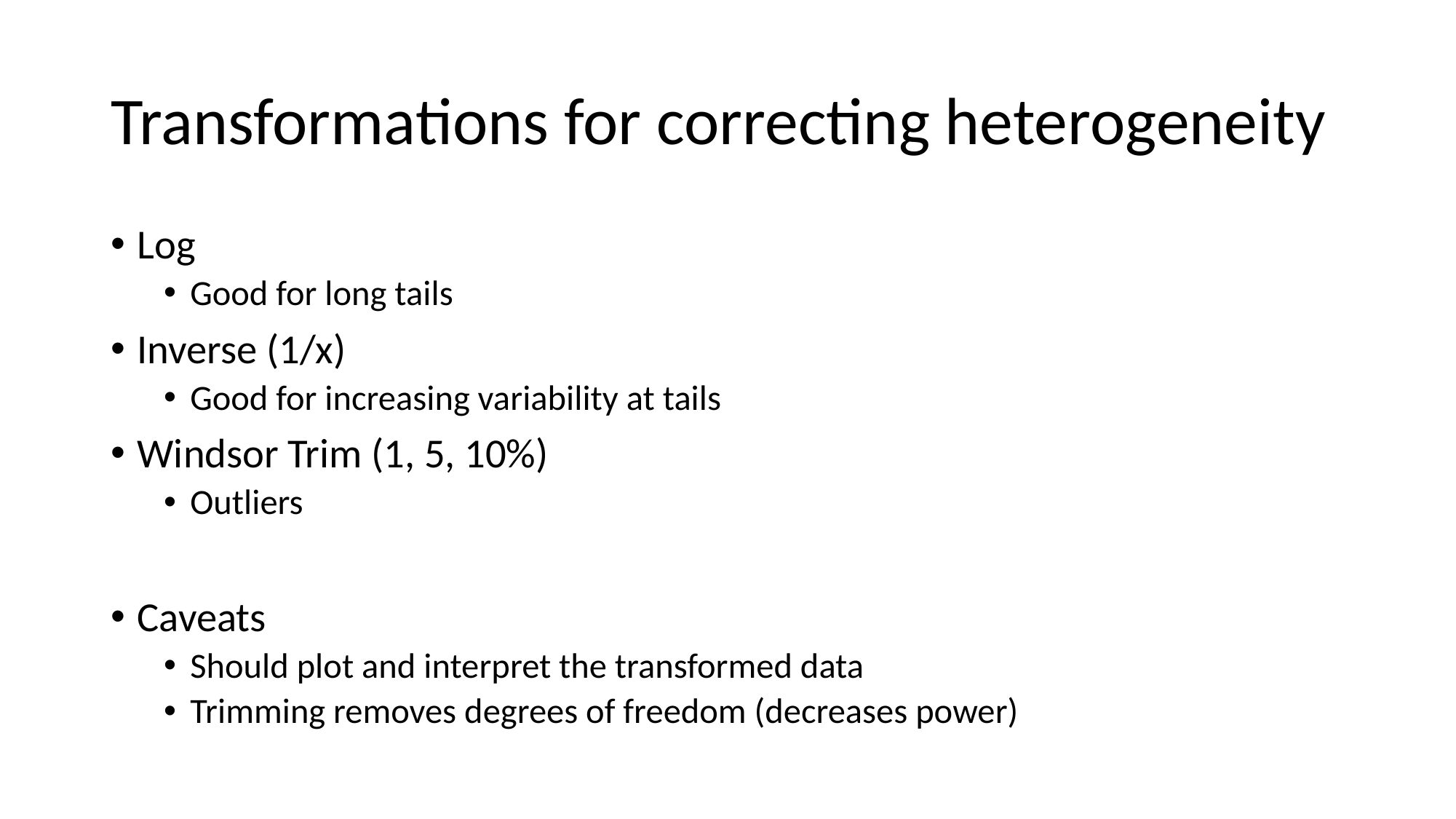

# Transformations for correcting heterogeneity
Log
Good for long tails
Inverse (1/x)
Good for increasing variability at tails
Windsor Trim (1, 5, 10%)
Outliers

Caveats
Should plot and interpret the transformed data
Trimming removes degrees of freedom (decreases power)